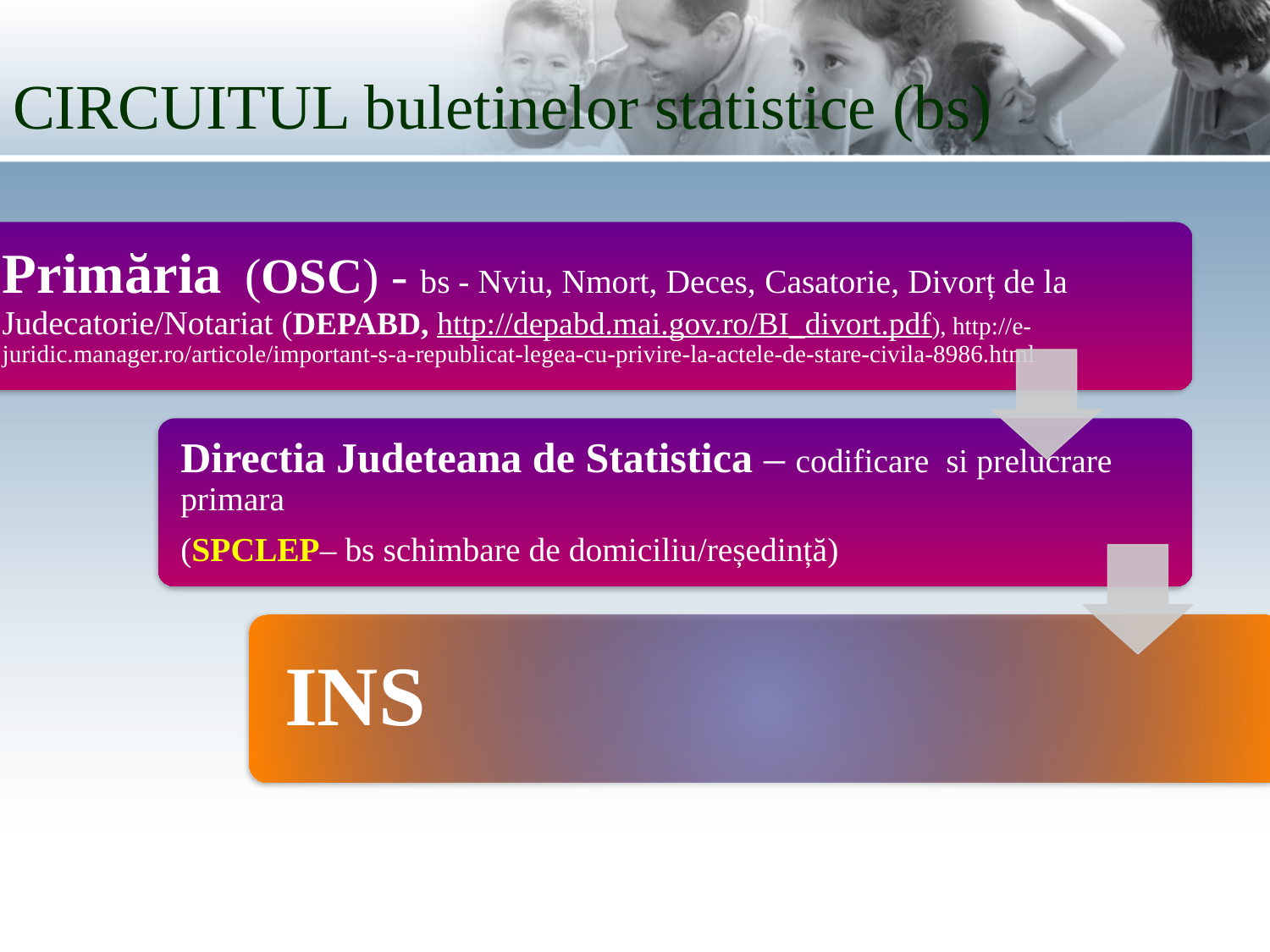

# CIRCUITUL buletinelor statistice (bs)
Primăria  (OSC) - bs - Nviu, Nmort, Deces, Casatorie, Divorț de la Judecatorie/Notariat (DEPABD, http://depabd.mai.gov.ro/BI_divort.pdf), http://e-juridic.manager.ro/articole/important-s-a-republicat-legea-cu-privire-la-actele-de-stare-civila-8986.html
Directia Judeteana de Statistica – codificare  si prelucrare primara
(SPCLEP– bs schimbare de domiciliu/reședință)
INS